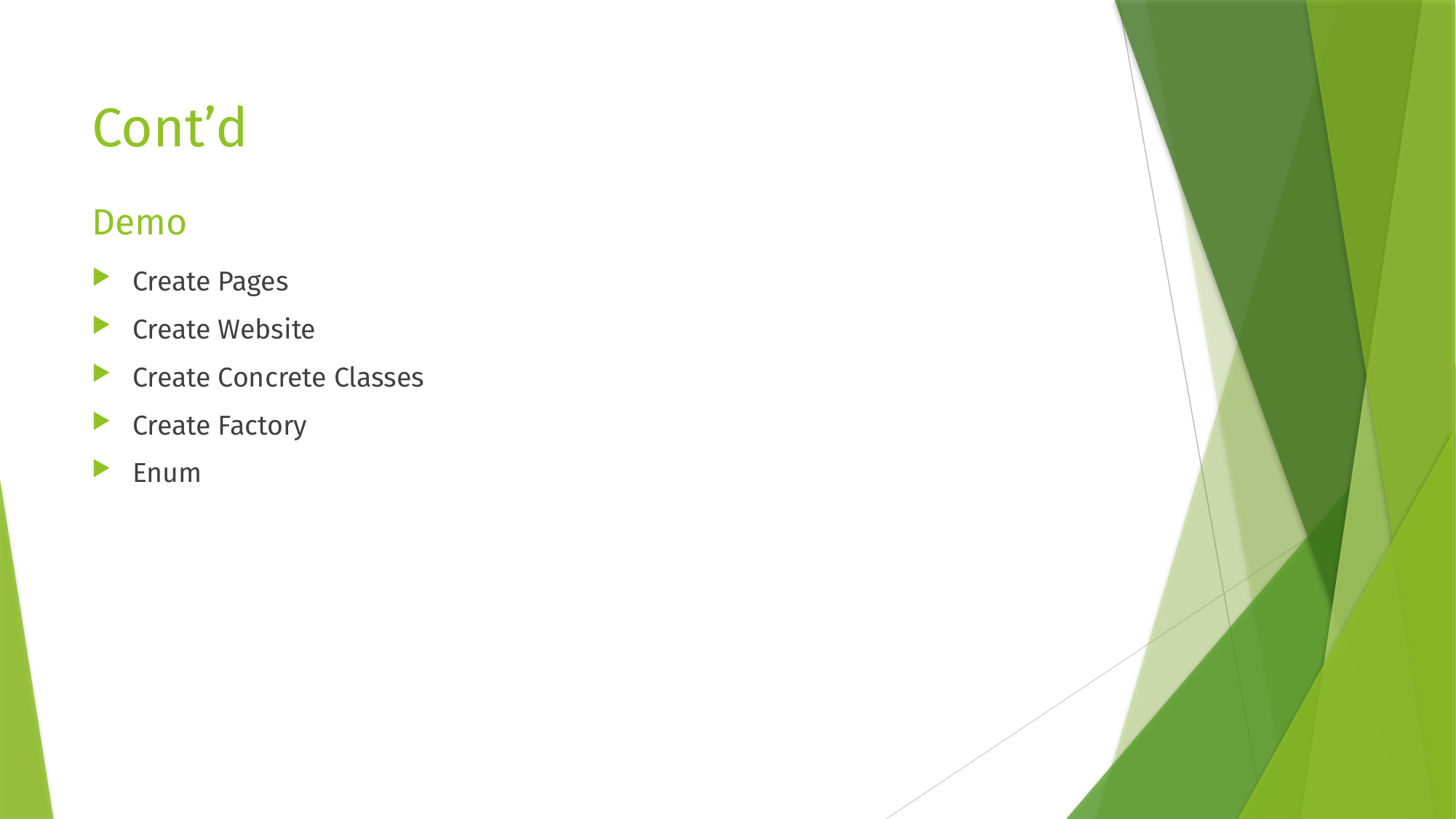

# Cont’d
Demo
Create Pages
Create Website
Create Concrete Classes
Create Factory
Enum